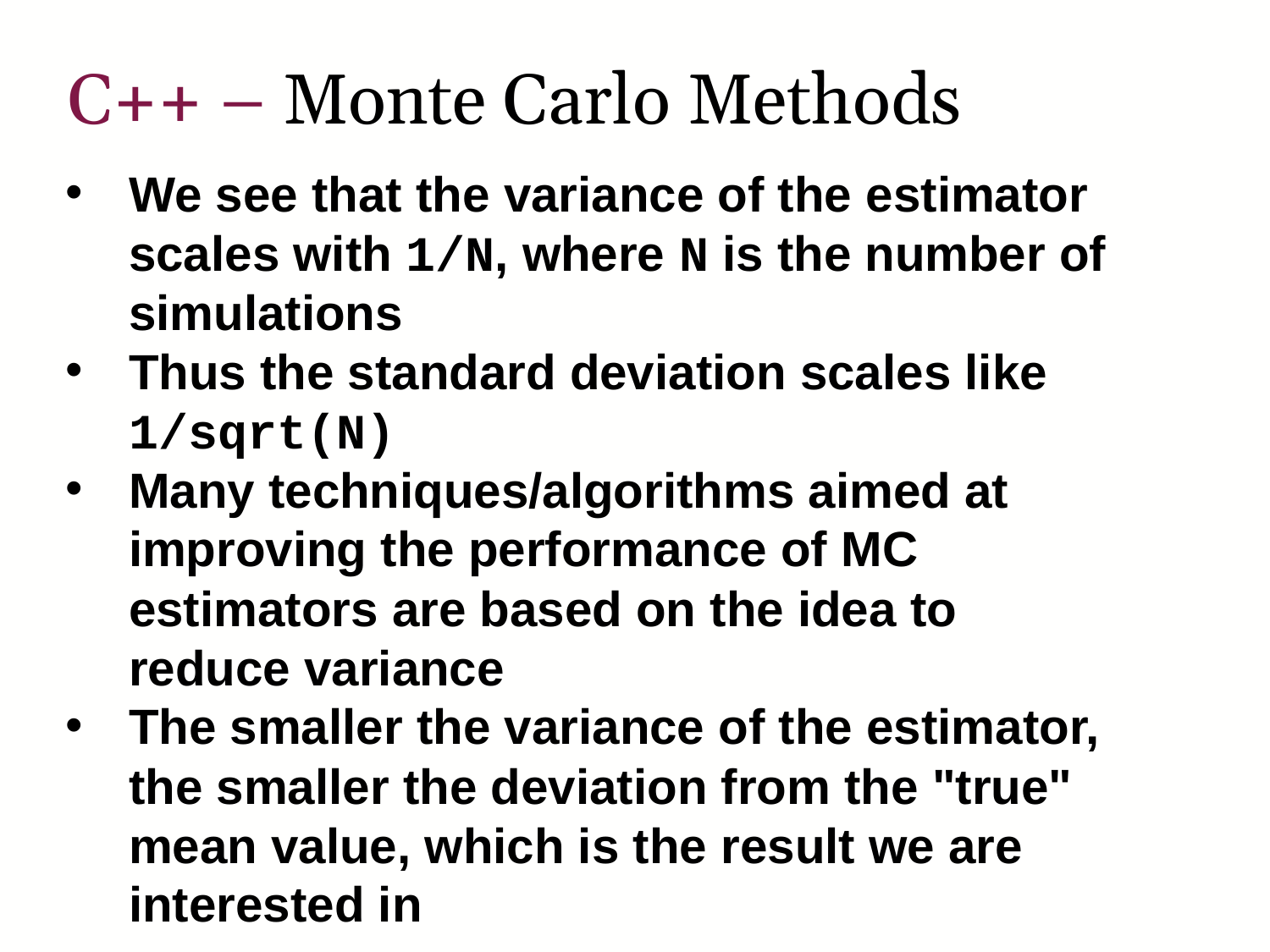

# C++ – Monte Carlo Methods
We see that the variance of the estimator scales with 1/N, where N is the number of simulations
Thus the standard deviation scales like 1/sqrt(N)
Many techniques/algorithms aimed at improving the performance of MC estimators are based on the idea to reduce variance
The smaller the variance of the estimator, the smaller the deviation from the "true" mean value, which is the result we are interested in